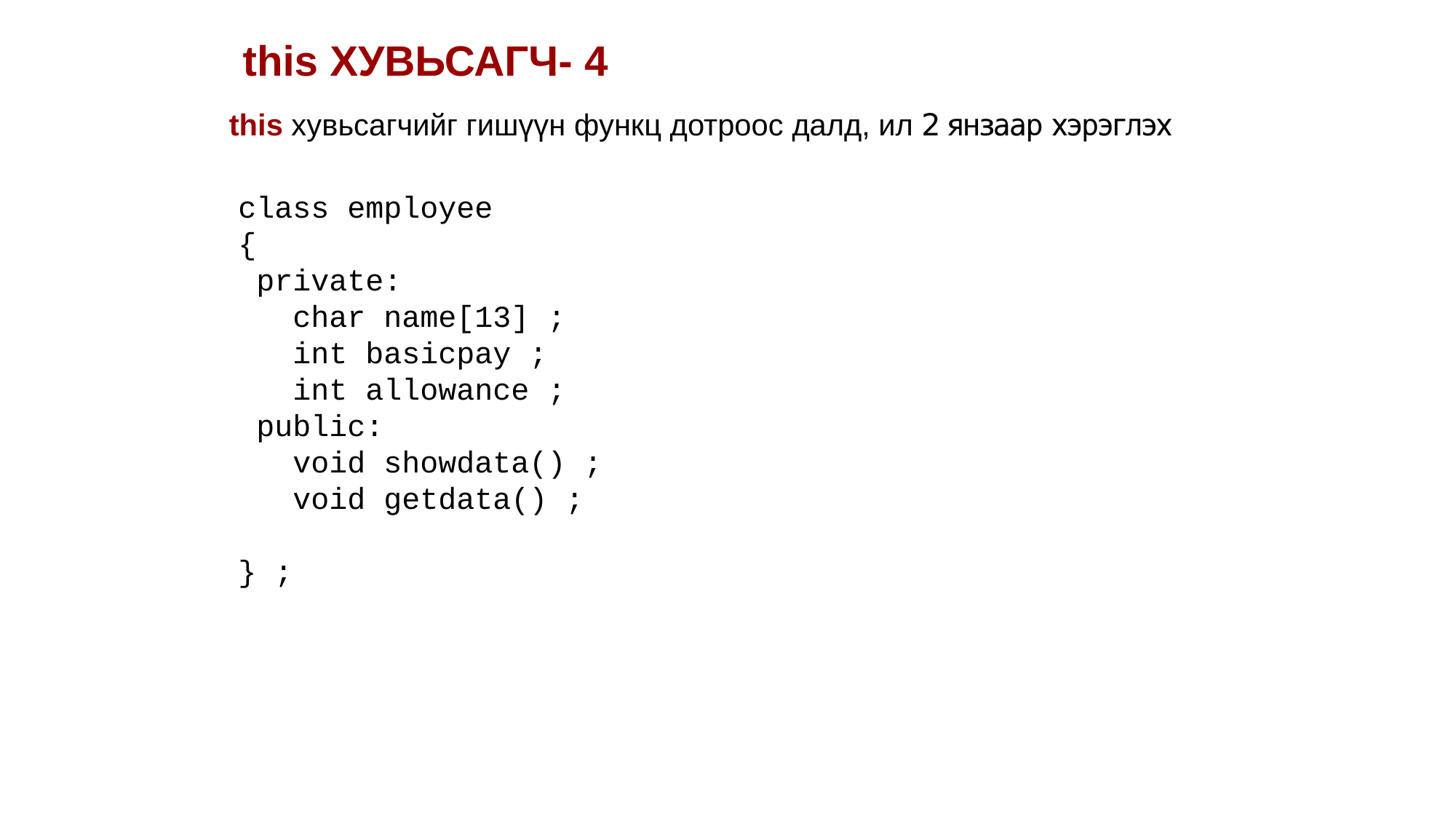

this ХУВЬСАГЧ- 4
this хувьсагчийг гишүүн функц дотроос далд, ил 2 янзаар хэрэглэх
class employee
{
 private:
	char name[13] ;
	int basicpay ;
	int allowance ;
 public:
	void showdata() ;
	void getdata() ;
} ;